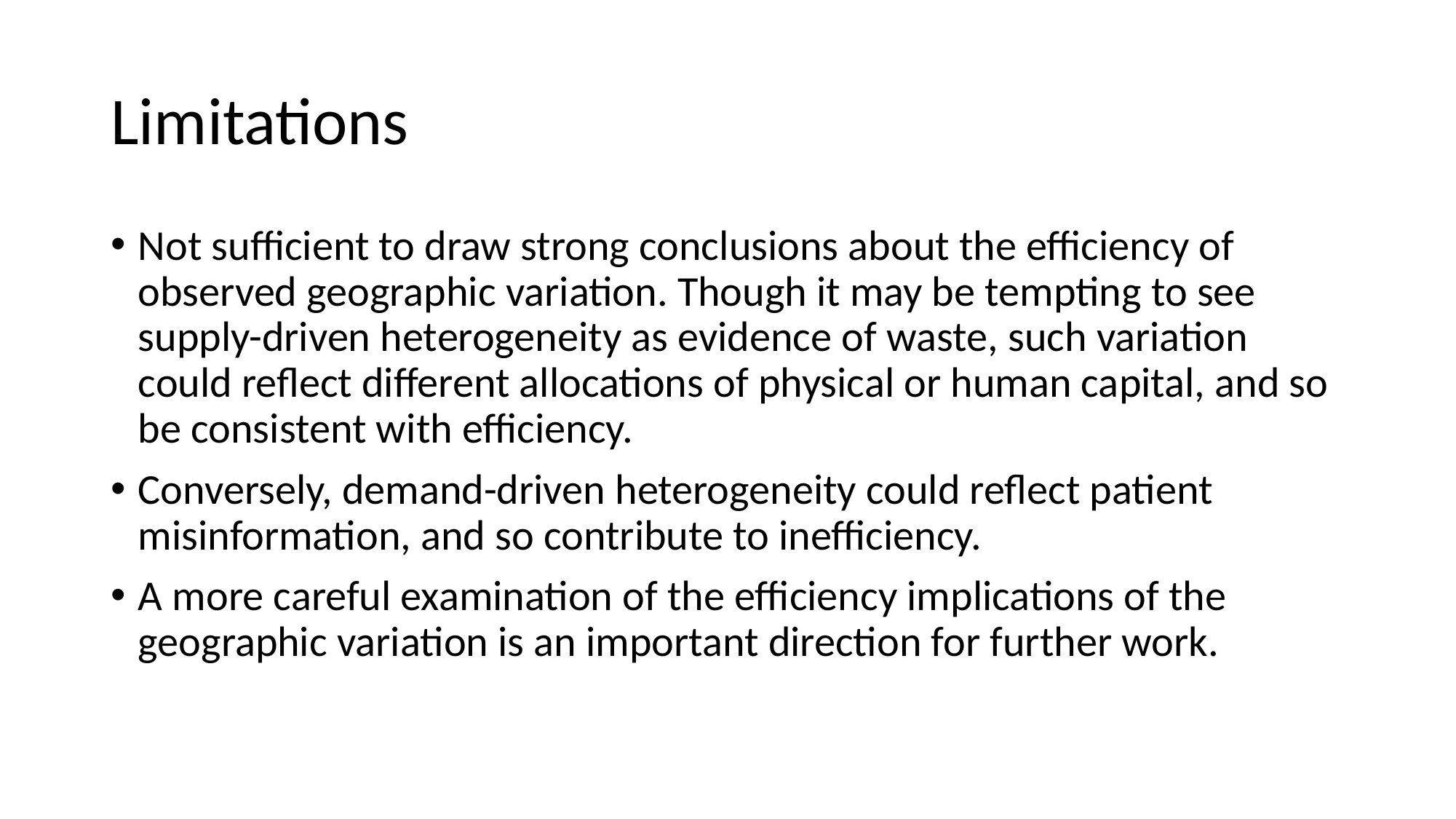

# Limitations
Not sufficient to draw strong conclusions about the efficiency of observed geographic variation. Though it may be tempting to see supply-driven heterogeneity as evidence of waste, such variation could reflect different allocations of physical or human capital, and so be consistent with efficiency.
Conversely, demand-driven heterogeneity could reflect patient misinformation, and so contribute to inefficiency.
A more careful examination of the efficiency implications of the geographic variation is an important direction for further work.